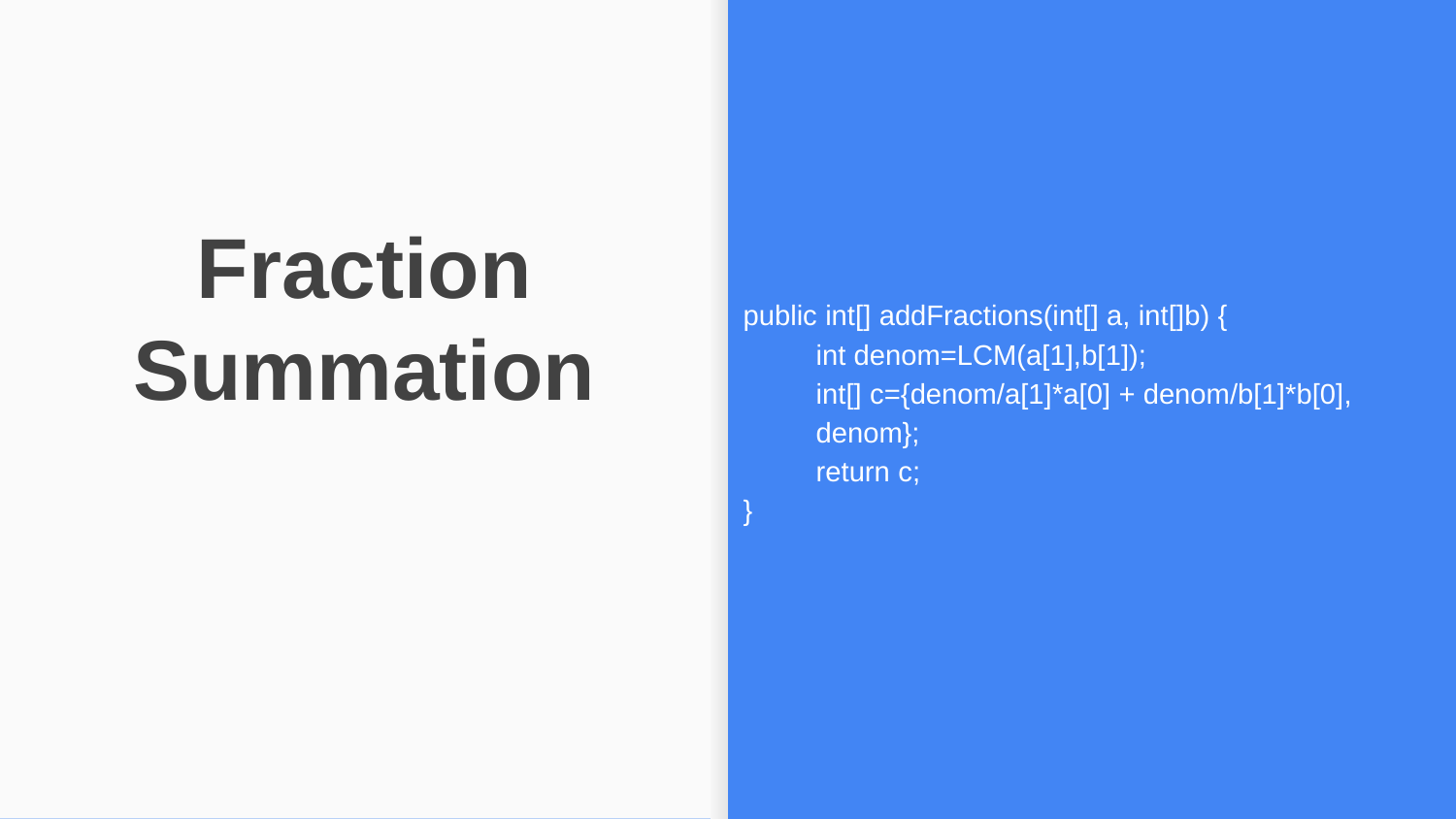

public int[] addFractions(int[] a, int[]b) {
int denom=LCM(a[1],b[1]);
int[] c={denom/a[1]*a[0] + denom/b[1]*b[0], denom};
return c;
}
# Fraction Summation